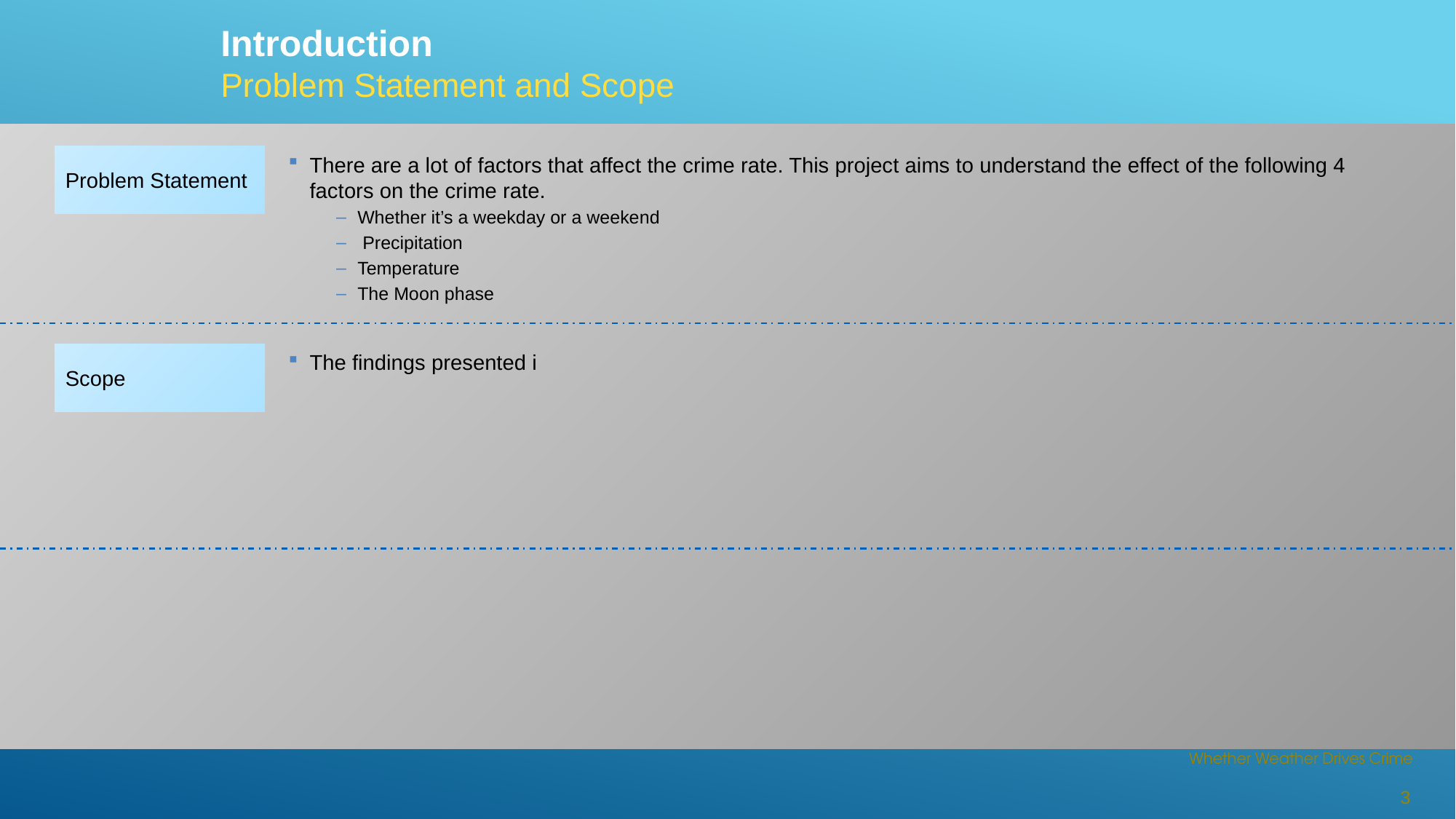

Introduction
Problem Statement and Scope

Problem Statement
There are a lot of factors that affect the crime rate. This project aims to understand the effect of the following 4 factors on the crime rate.
Whether it’s a weekday or a weekend
 Precipitation
Temperature
The Moon phase

Scope
The findings presented i

3
Whether Weather Drives Crime